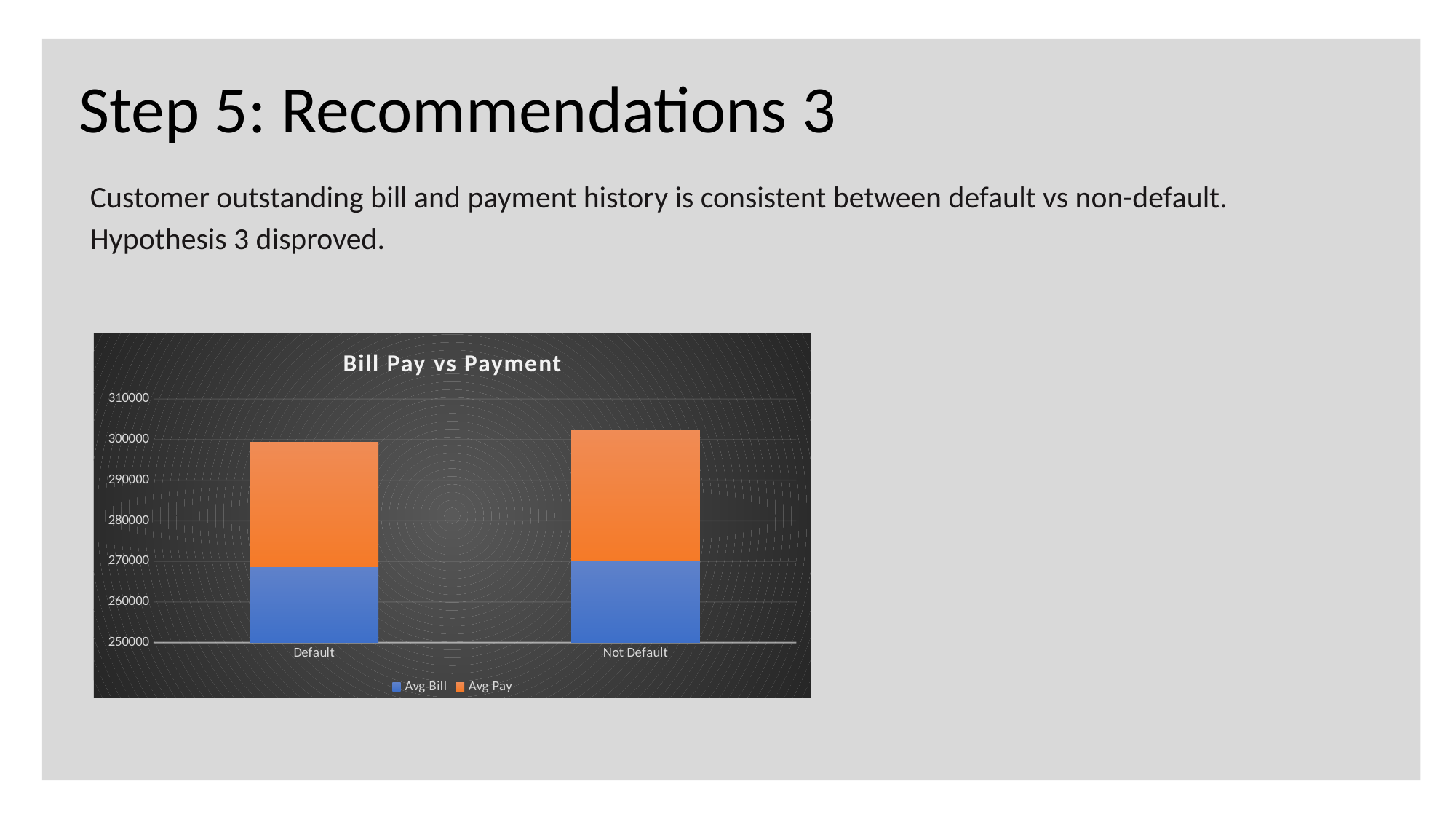

# Step 5: Recommendations 3
Customer outstanding bill and payment history is consistent between default vs non-default.
Hypothesis 3 disproved.

### Chart: Bill Pay vs Payment

| Category | Avg Bill | Avg Pay |
|---|---|---|
| Default | 268756.0 | 30536.0 |
| Not Default | 270198.0 | 31971.0 |